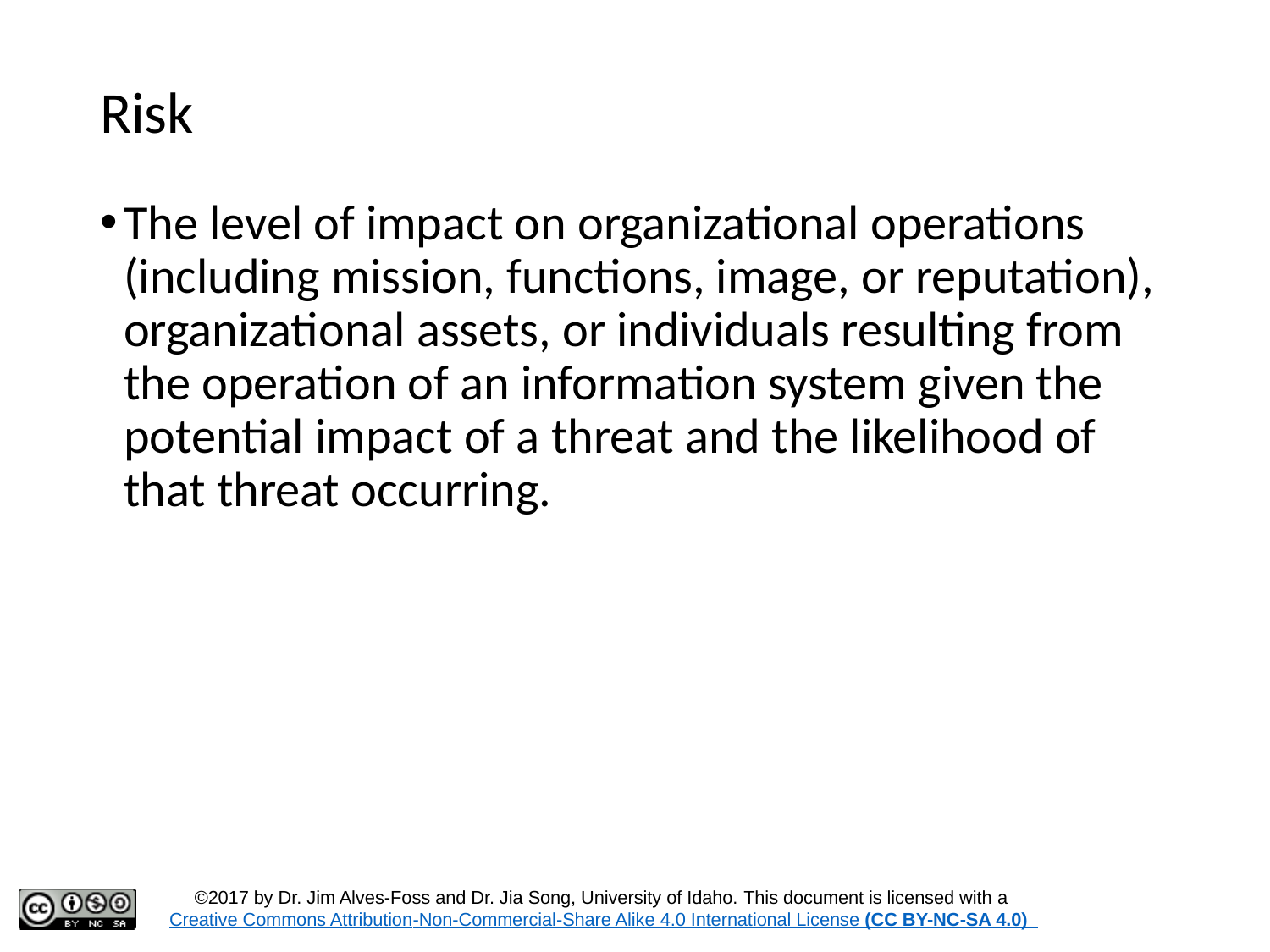

# Risk
The level of impact on organizational operations (including mission, functions, image, or reputation), organizational assets, or individuals resulting from the operation of an information system given the potential impact of a threat and the likelihood of that threat occurring.